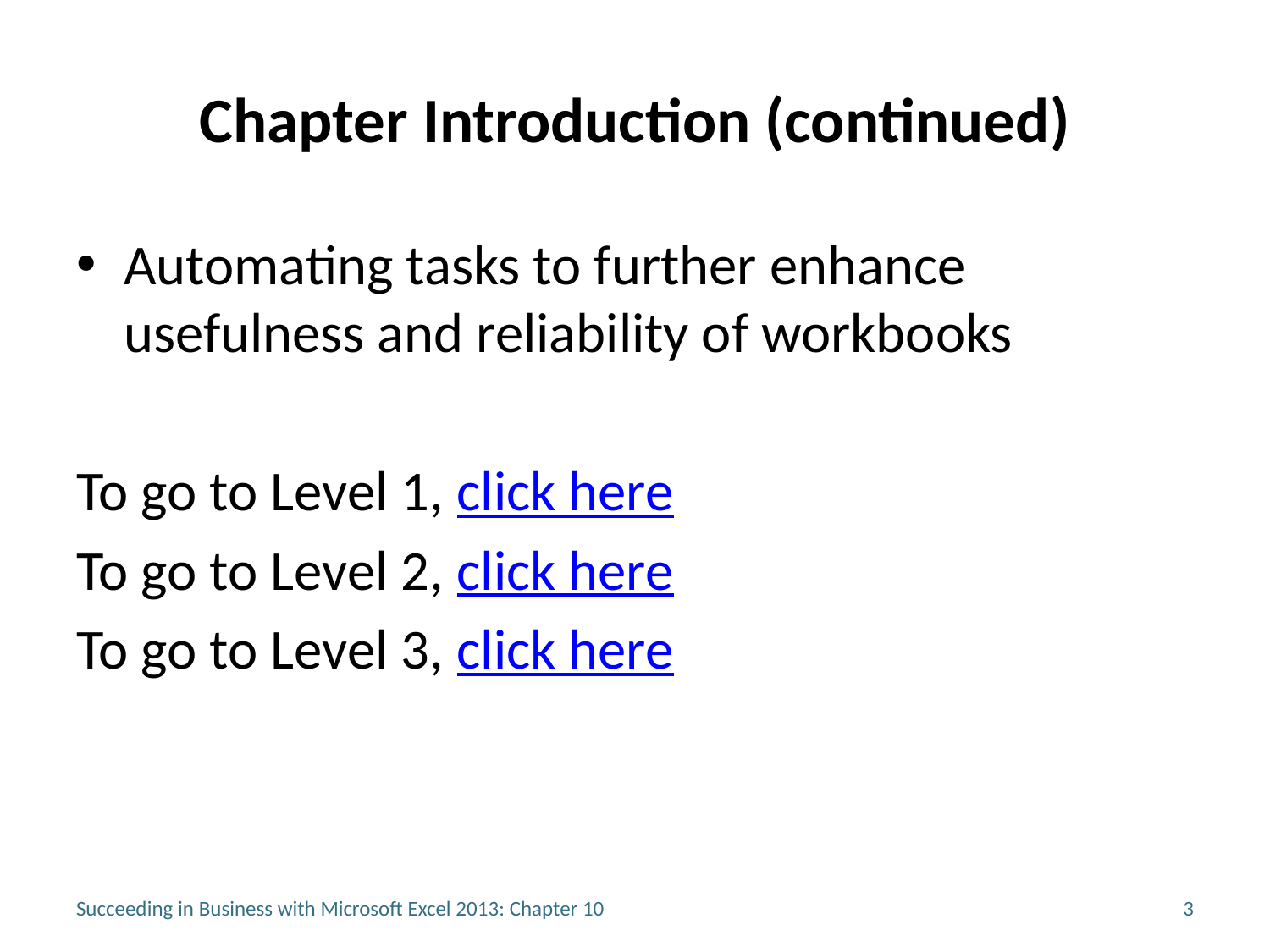

# Chapter Introduction (continued)
Automating tasks to further enhance usefulness and reliability of workbooks

To go to Level 1, click here
To go to Level 2, click here
To go to Level 3, click here
Succeeding in Business with Microsoft Excel 2013: Chapter 10
3